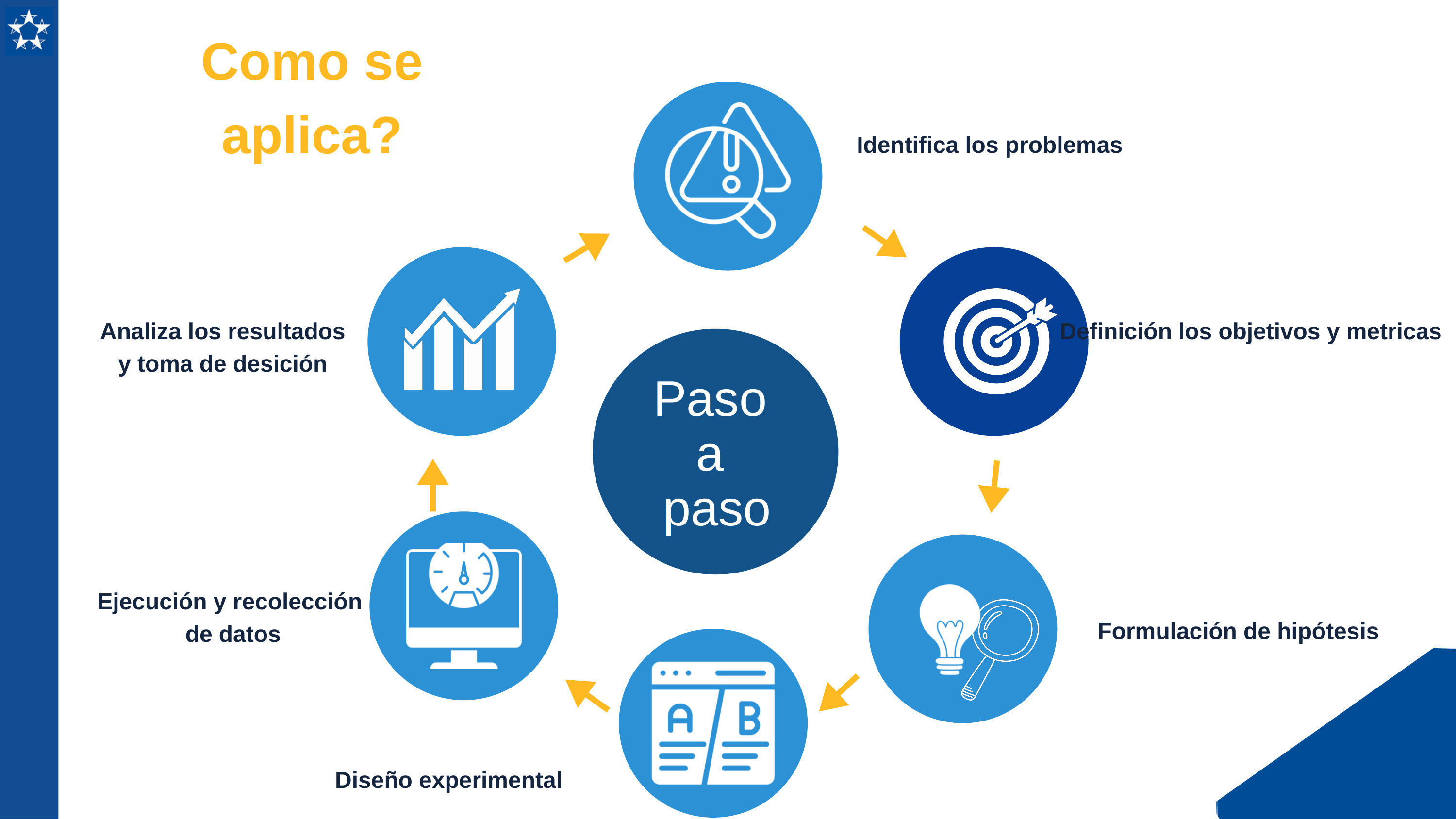

Como se aplica?

Identifica los problemas

Analiza los resultados
y toma de desición

Definición los objetivos y metricas

Paso
a
paso

Ejecución y recolección
 de datos

Formulación de hipótesis

Diseño experimental